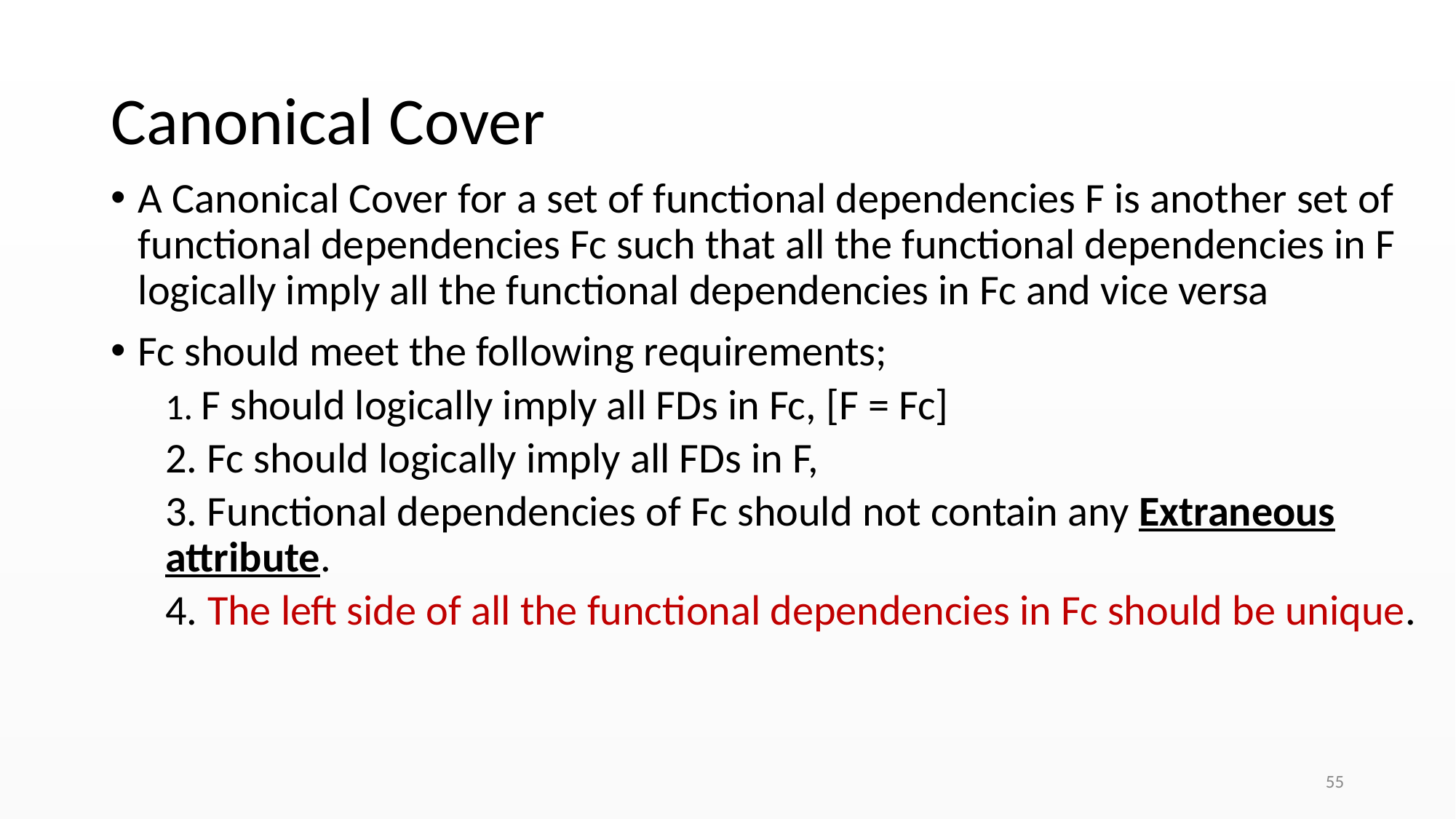

# Canonical Cover
A Canonical Cover for a set of functional dependencies F is another set of functional dependencies Fc such that all the functional dependencies in F logically imply all the functional dependencies in Fc and vice versa
Fc should meet the following requirements;
1. F should logically imply all FDs in Fc, [F = Fc]
2. Fc should logically imply all FDs in F,
3. Functional dependencies of Fc should not contain any Extraneous attribute.
4. The left side of all the functional dependencies in Fc should be unique.
55